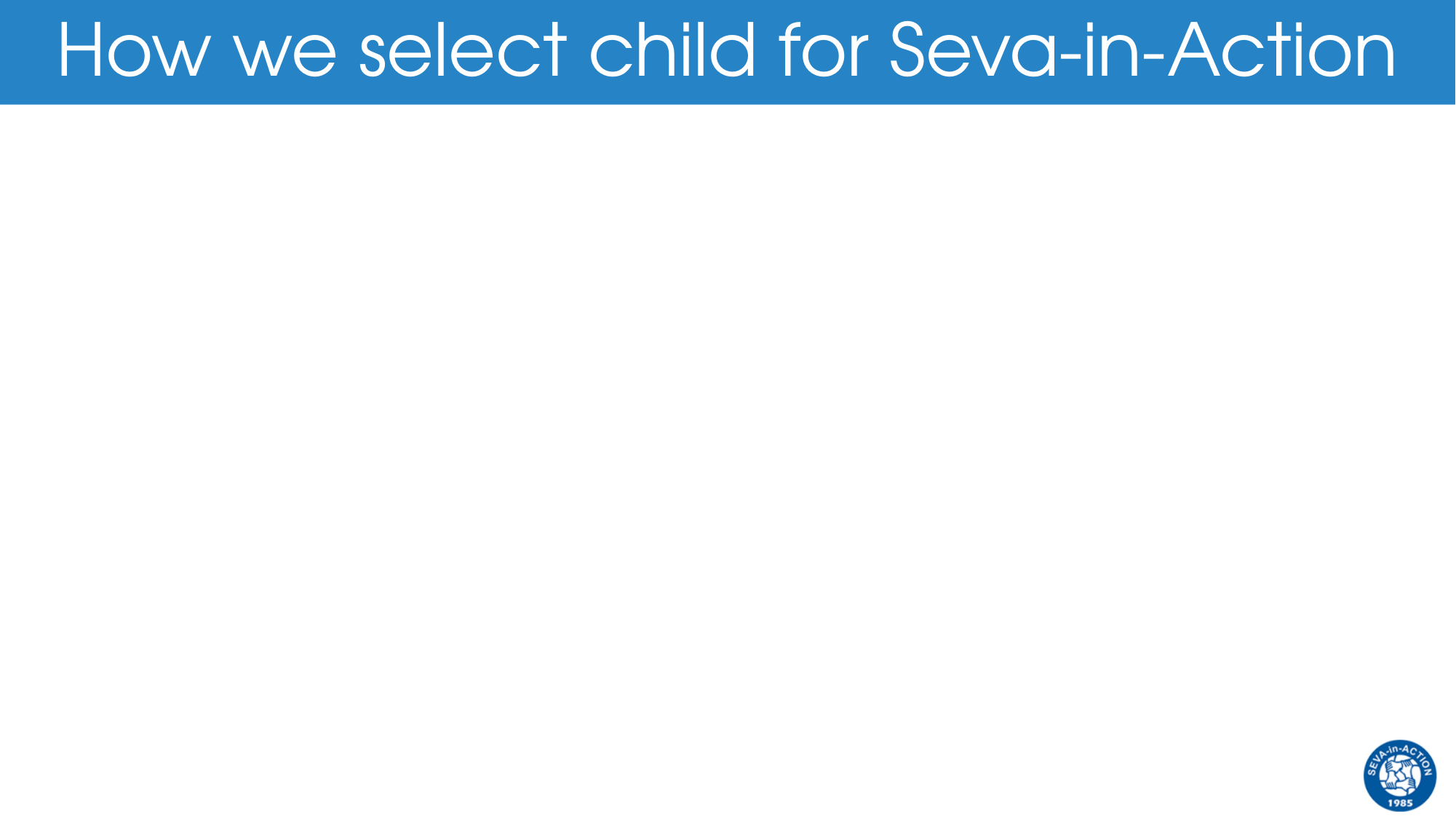

# How we select child for Seva-in-Action